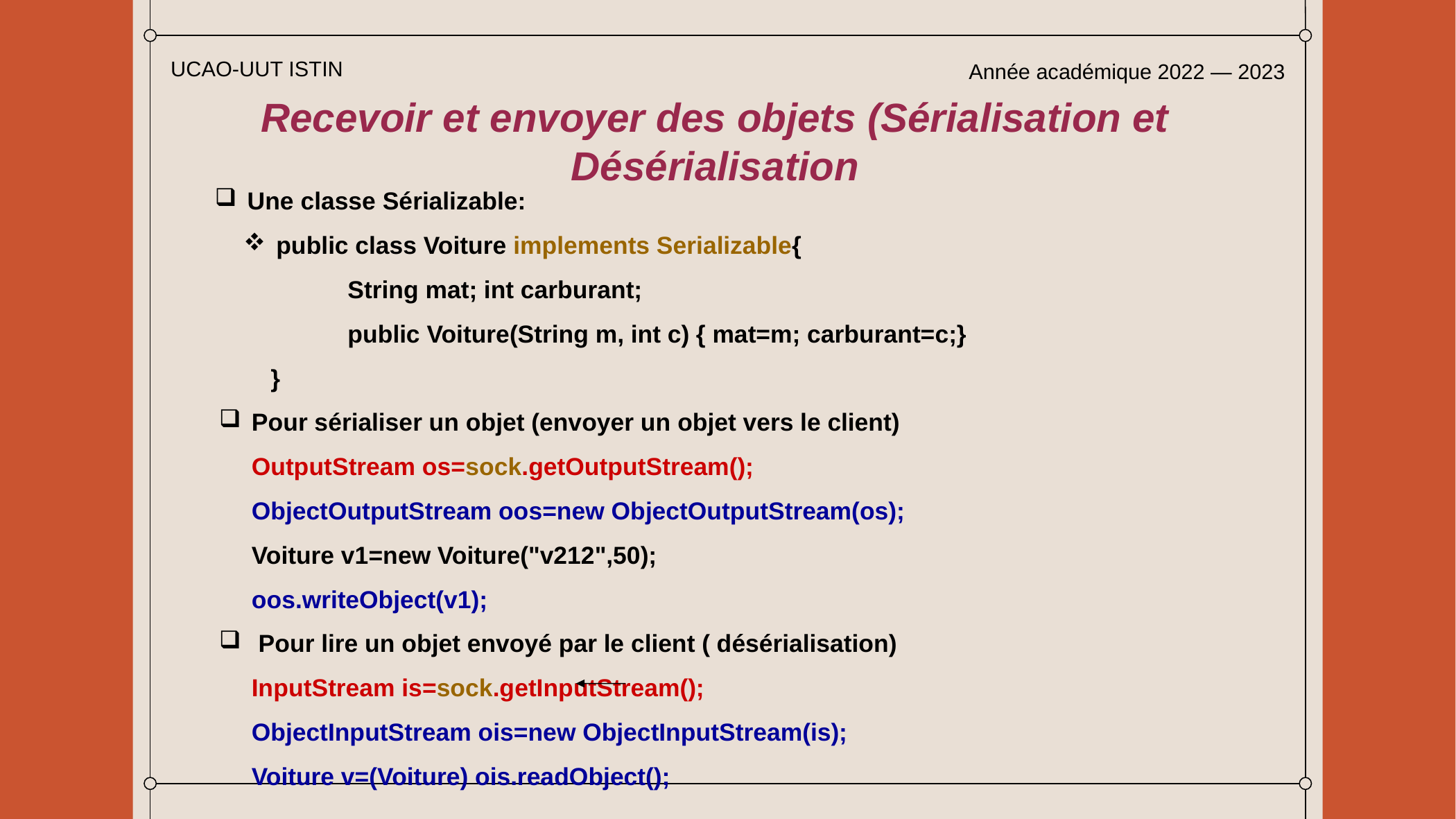

UCAO-UUT ISTIN
Année académique 2022 — 2023
Recevoir et envoyer des objets (Sérialisation et Désérialisation
Une classe Sérializable:
public class Voiture implements Serializable{
	String mat; int carburant;
	public Voiture(String m, int c) { mat=m; carburant=c;}
    }
Pour sérialiser un objet (envoyer un objet vers le client)
OutputStream os=sock.getOutputStream();
ObjectOutputStream oos=new ObjectOutputStream(os);
Voiture v1=new Voiture("v212",50);
oos.writeObject(v1);
 Pour lire un objet envoyé par le client ( désérialisation)
InputStream is=sock.getInputStream();
ObjectInputStream ois=new ObjectInputStream(is);
Voiture v=(Voiture) ois.readObject();